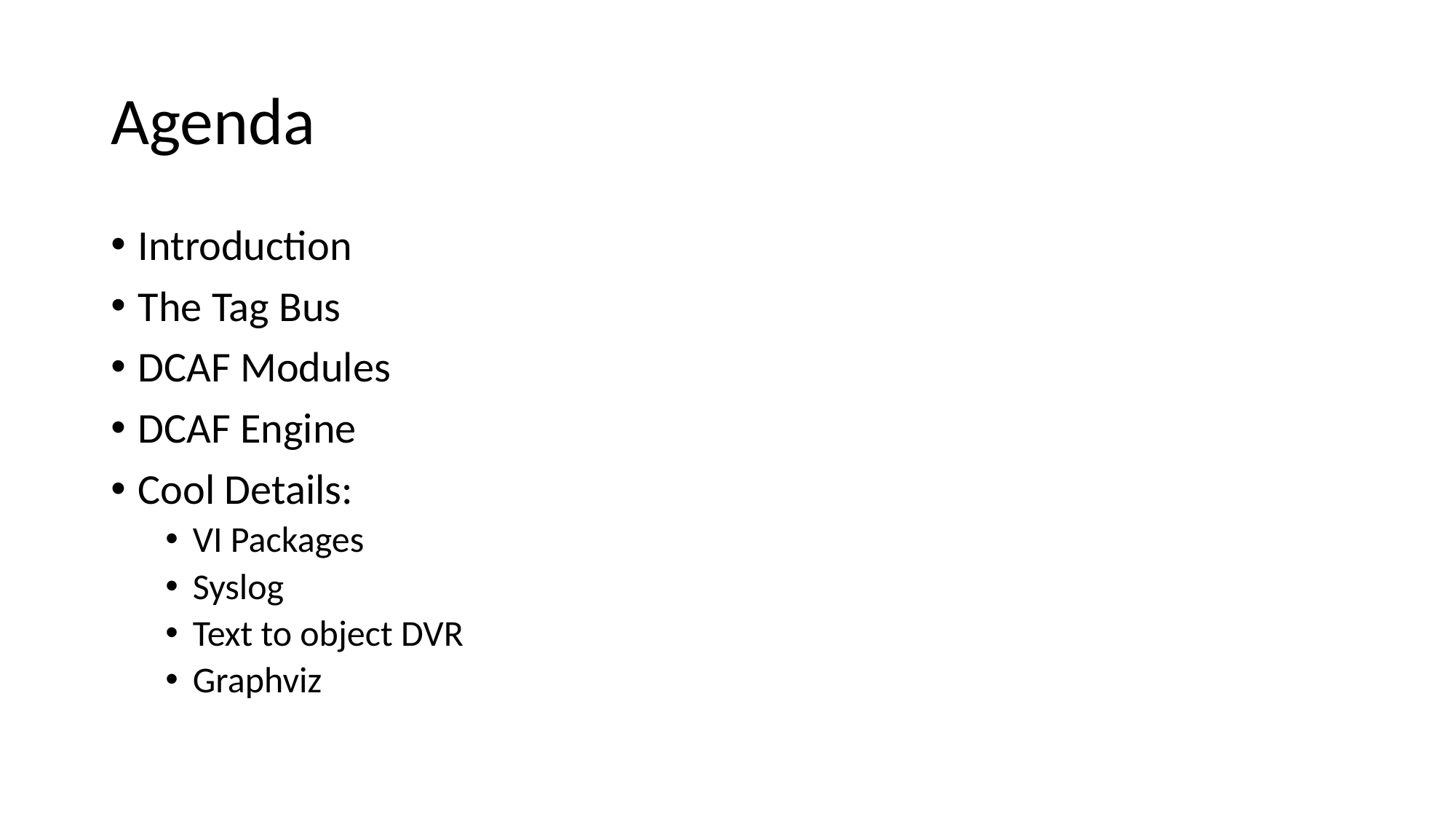

# Agenda
Introduction
The Tag Bus
DCAF Modules
DCAF Engine
Cool Details:
VI Packages
Syslog
Text to object DVR
Graphviz